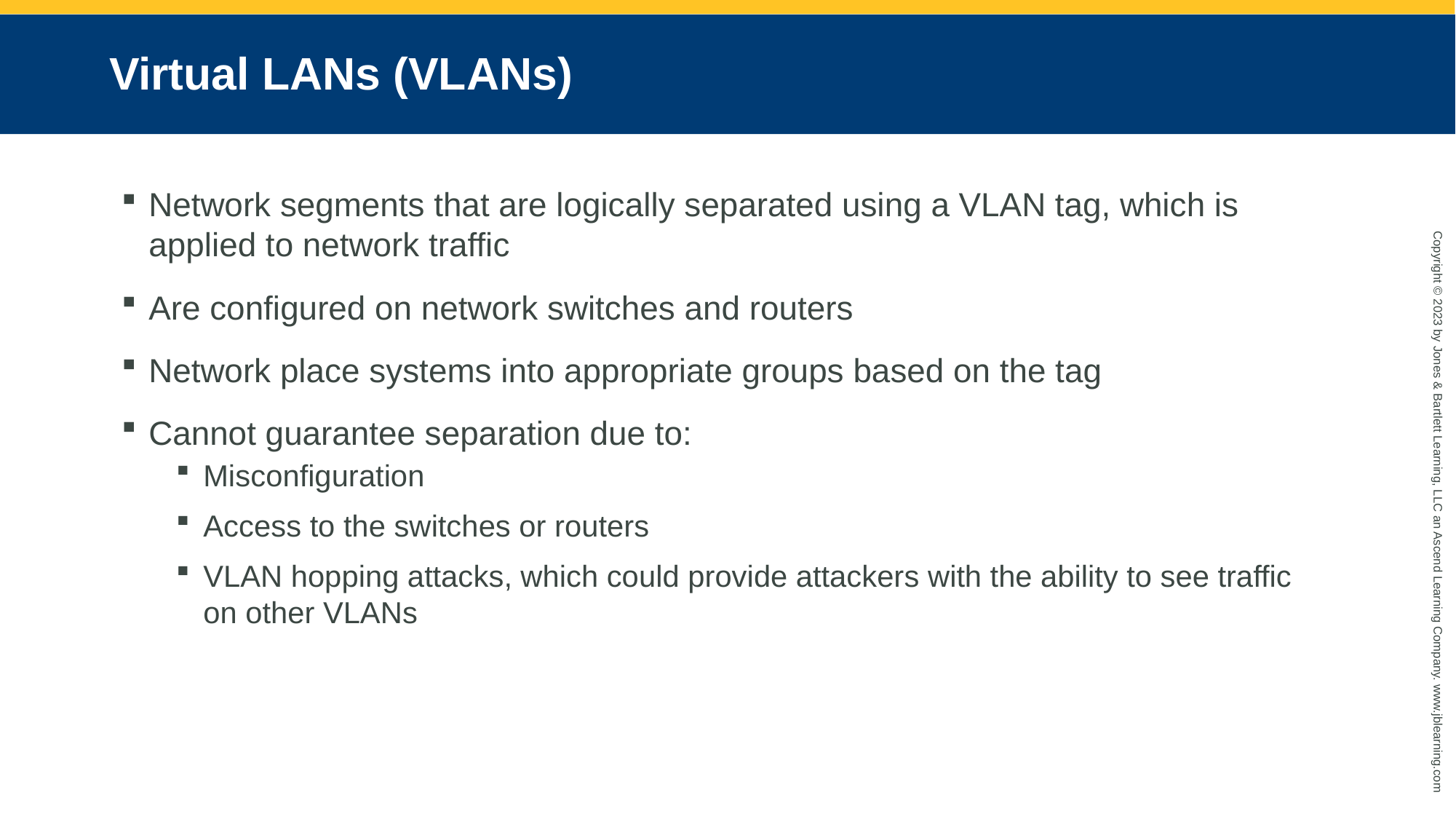

# Virtual LANs (VLANs)
Network segments that are logically separated using a VLAN tag, which is applied to network traffic
Are configured on network switches and routers
Network place systems into appropriate groups based on the tag
Cannot guarantee separation due to:
Misconfiguration
Access to the switches or routers
VLAN hopping attacks, which could provide attackers with the ability to see traffic on other VLANs